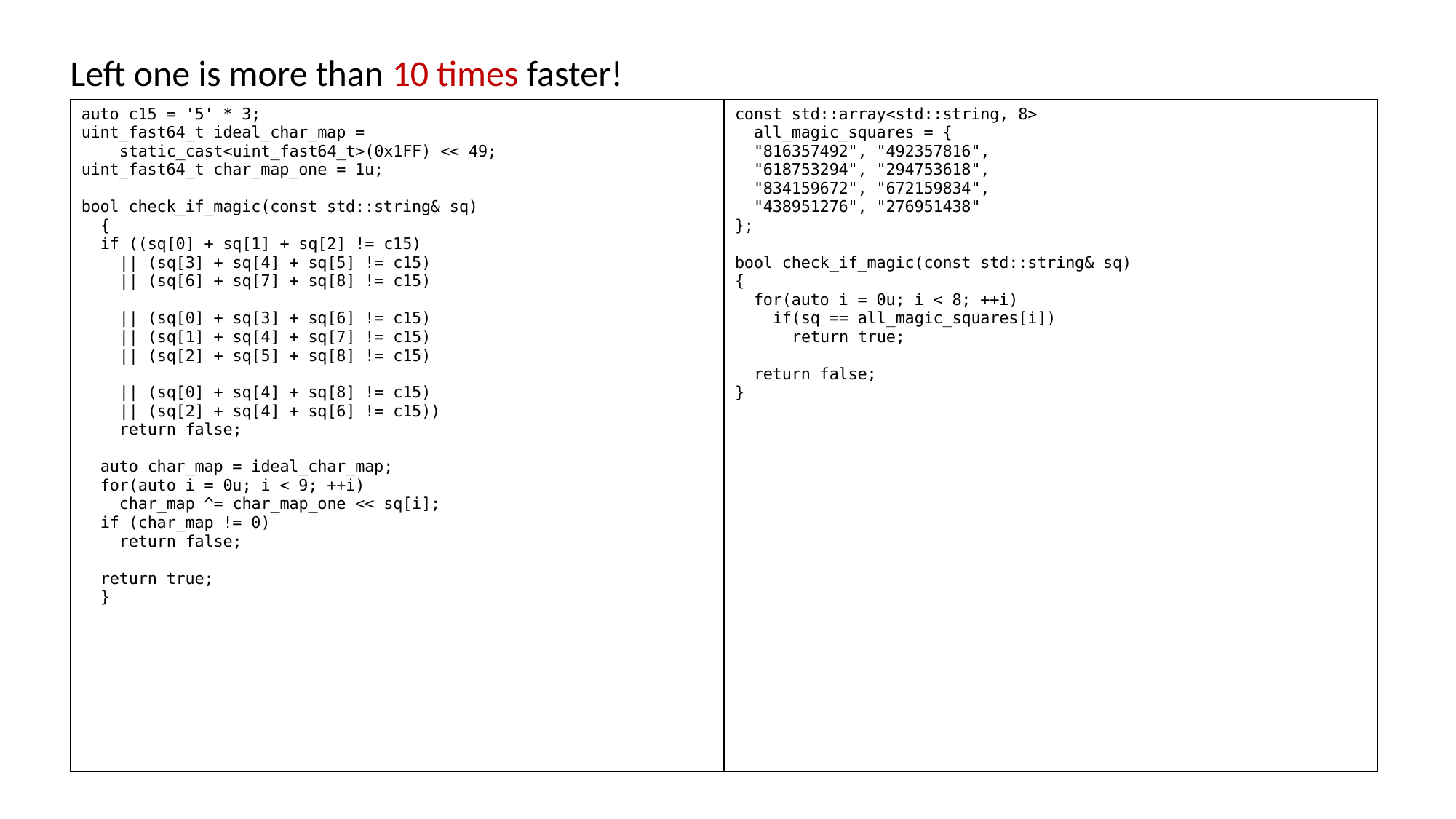

Left one is more than 10 times faster!
| auto c15 = '5' \* 3; uint\_fast64\_t ideal\_char\_map = static\_cast<uint\_fast64\_t>(0x1FF) << 49; uint\_fast64\_t char\_map\_one = 1u; bool check\_if\_magic(const std::string& sq) { if ((sq[0] + sq[1] + sq[2] != c15) || (sq[3] + sq[4] + sq[5] != c15) || (sq[6] + sq[7] + sq[8] != c15) || (sq[0] + sq[3] + sq[6] != c15) || (sq[1] + sq[4] + sq[7] != c15) || (sq[2] + sq[5] + sq[8] != c15) || (sq[0] + sq[4] + sq[8] != c15) || (sq[2] + sq[4] + sq[6] != c15)) return false; auto char\_map = ideal\_char\_map; for(auto i = 0u; i < 9; ++i) char\_map ^= char\_map\_one << sq[i]; if (char\_map != 0) return false; return true; } | const std::array<std::string, 8> all\_magic\_squares = { "816357492", "492357816", "618753294", "294753618", "834159672", "672159834", "438951276", "276951438" }; bool check\_if\_magic(const std::string& sq) { for(auto i = 0u; i < 8; ++i) if(sq == all\_magic\_squares[i]) return true; return false; } |
| --- | --- |